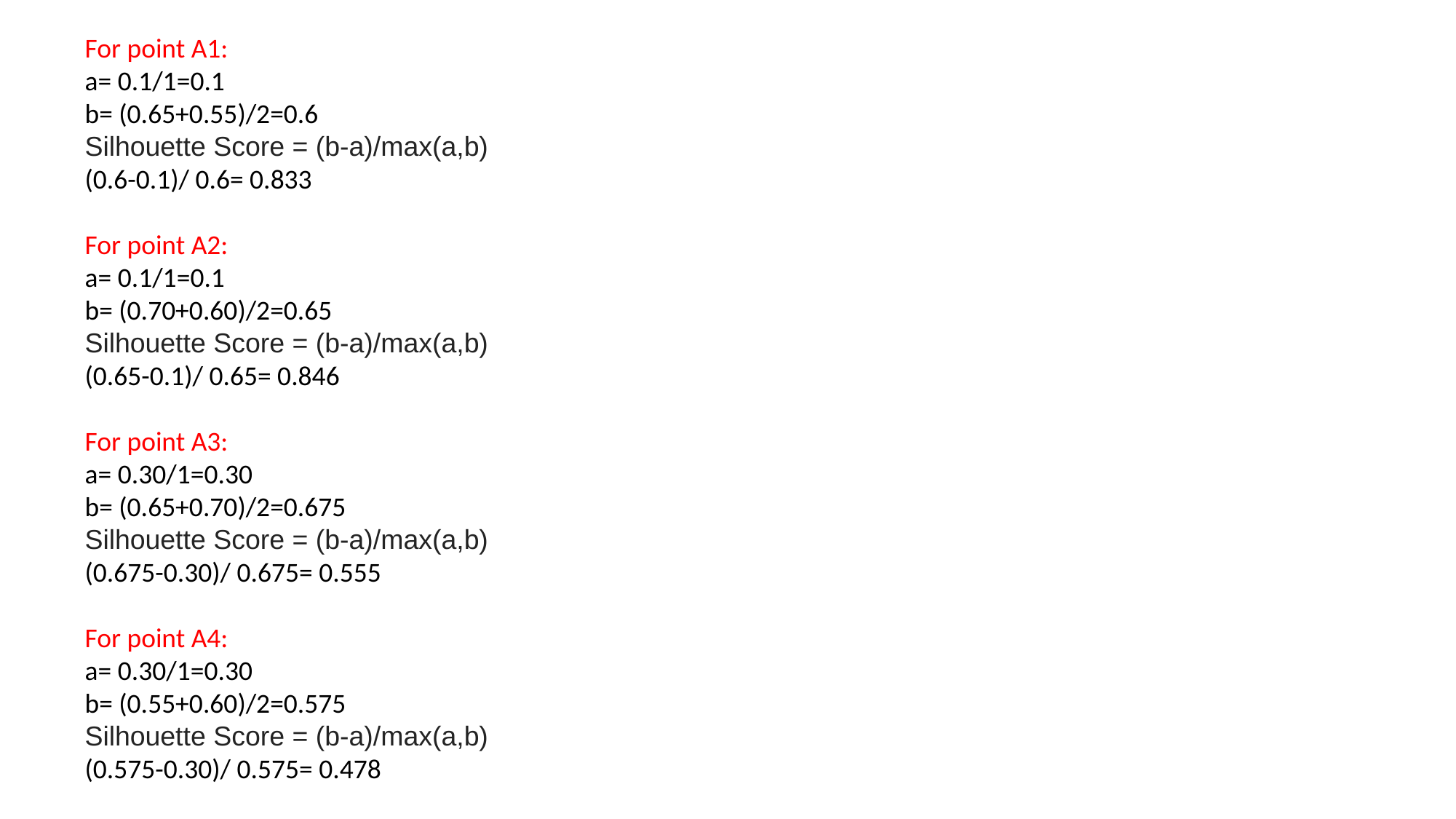

For point A1:
a= 0.1/1=0.1
b= (0.65+0.55)/2=0.6
Silhouette Score = (b-a)/max(a,b)
(0.6-0.1)/ 0.6= 0.833

For point A2:
a= 0.1/1=0.1
b= (0.70+0.60)/2=0.65
Silhouette Score = (b-a)/max(a,b)
(0.65-0.1)/ 0.65= 0.846

For point A3:
a= 0.30/1=0.30
b= (0.65+0.70)/2=0.675
Silhouette Score = (b-a)/max(a,b)
(0.675-0.30)/ 0.675= 0.555

For point A4:
a= 0.30/1=0.30
b= (0.55+0.60)/2=0.575
Silhouette Score = (b-a)/max(a,b)
(0.575-0.30)/ 0.575= 0.478